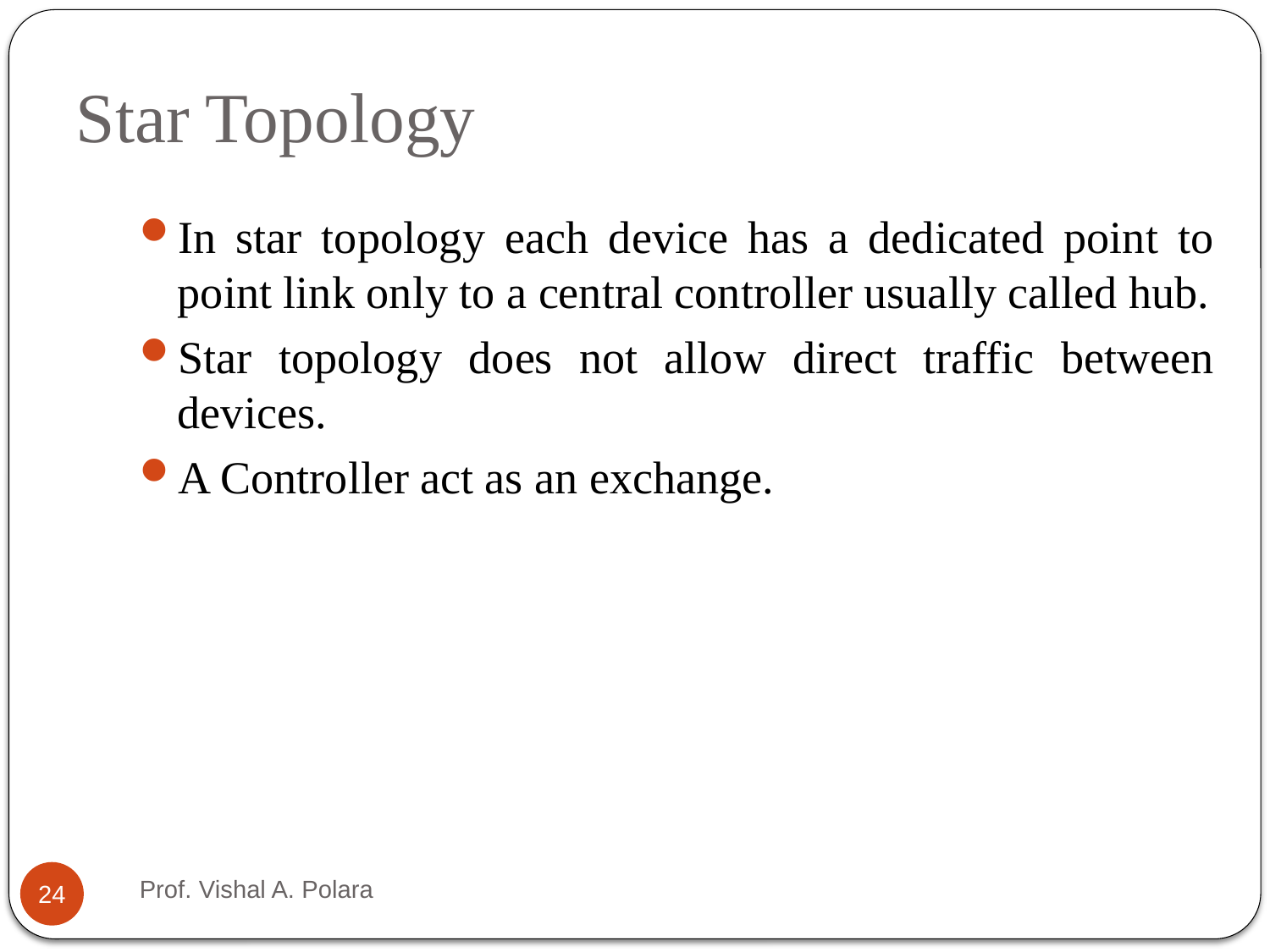

# Star Topology
In star topology each device has a dedicated point to point link only to a central controller usually called hub.
Star topology does not allow direct traffic between devices.
A Controller act as an exchange.
Prof. Vishal A. Polara
24